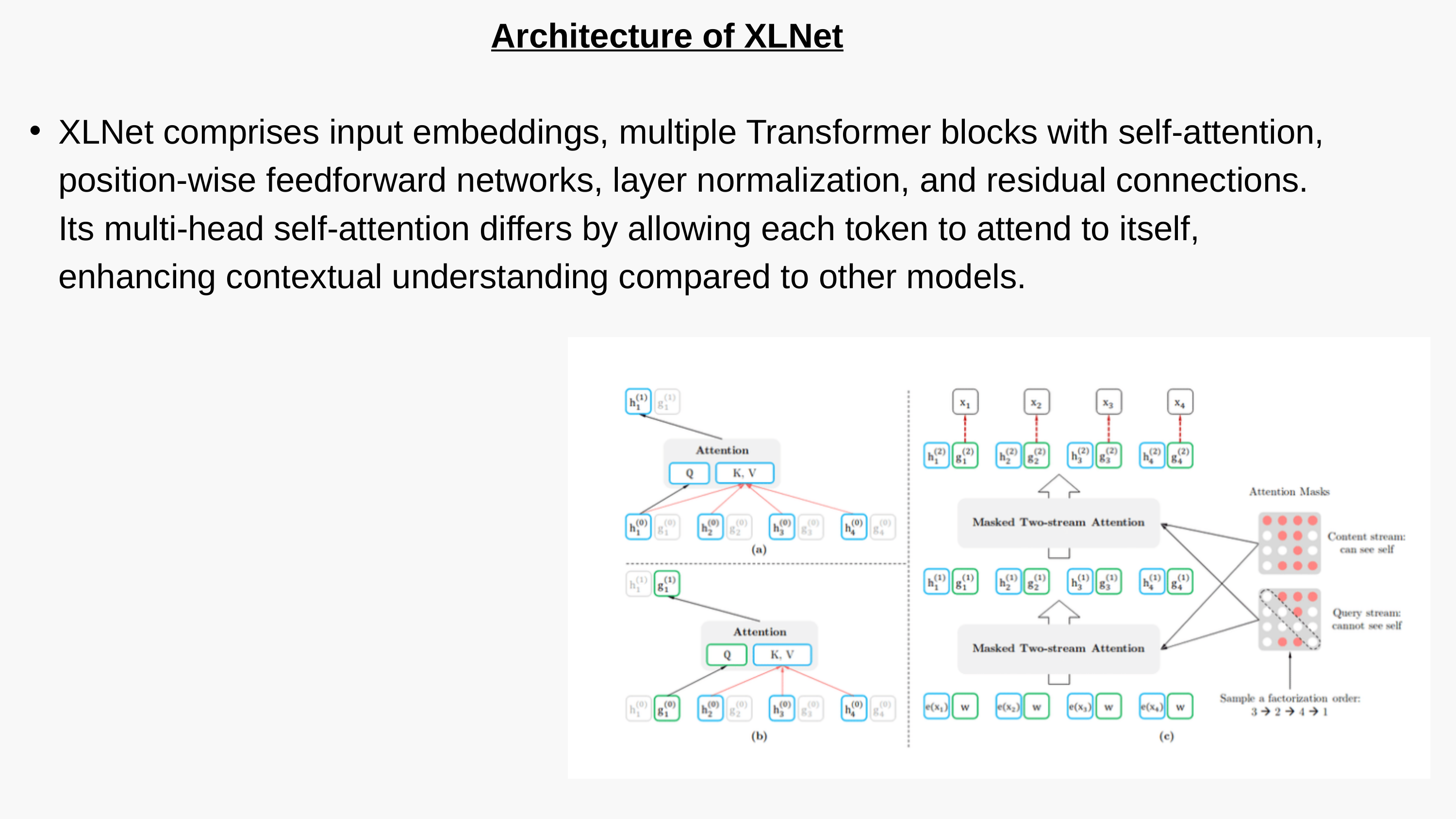

Architecture of XLNet

XLNet comprises input embeddings, multiple Transformer blocks with self-attention, position-wise feedforward networks, layer normalization, and residual connections. Its multi-head self-attention differs by allowing each token to attend to itself, enhancing contextual understanding compared to other models.